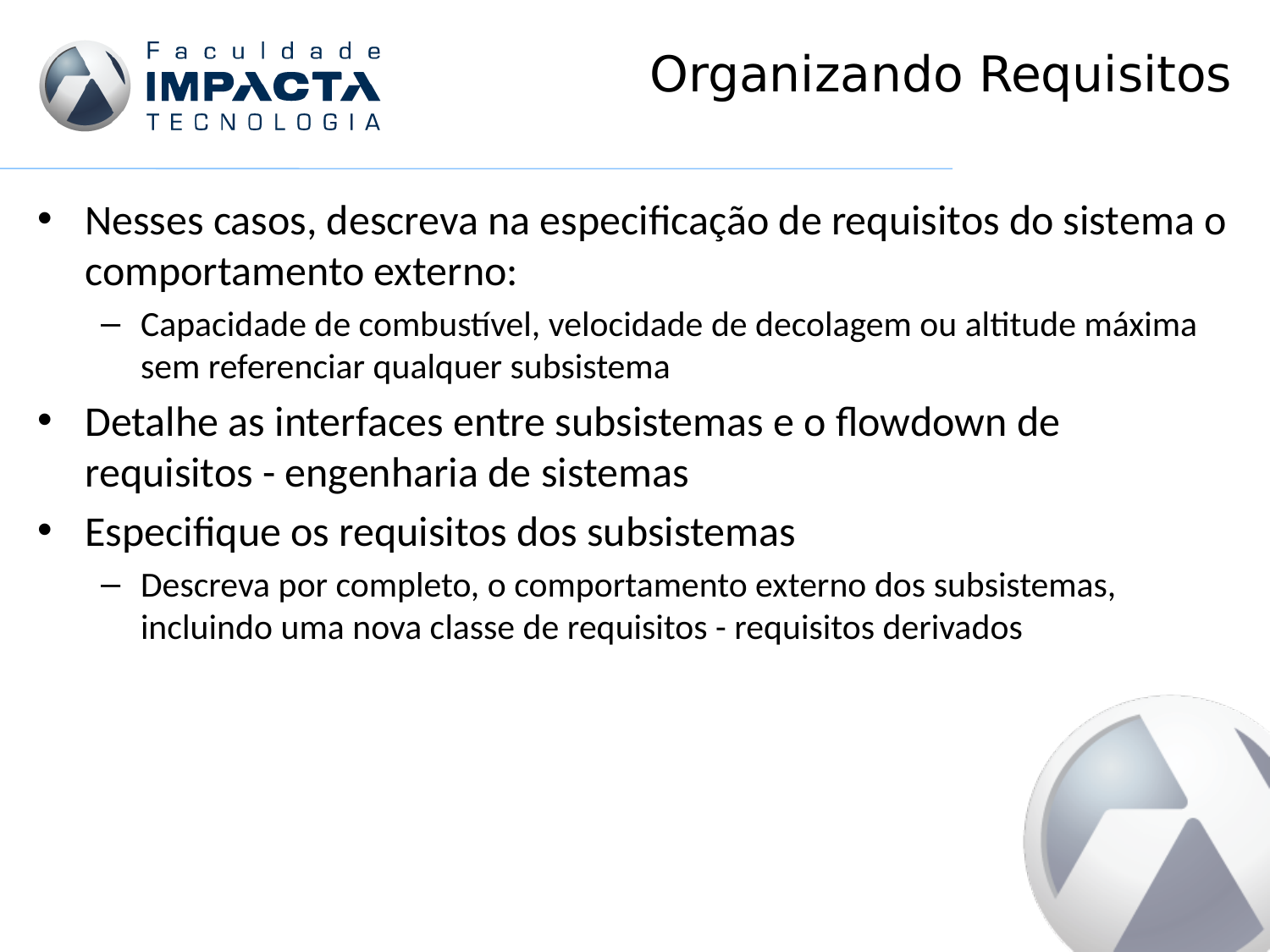

# Organizando Requisitos
Nesses casos, descreva na especificação de requisitos do sistema o comportamento externo:
Capacidade de combustível, velocidade de decolagem ou altitude máxima sem referenciar qualquer subsistema
Detalhe as interfaces entre subsistemas e o flowdown de requisitos - engenharia de sistemas
Especifique os requisitos dos subsistemas
Descreva por completo, o comportamento externo dos subsistemas, incluindo uma nova classe de requisitos - requisitos derivados